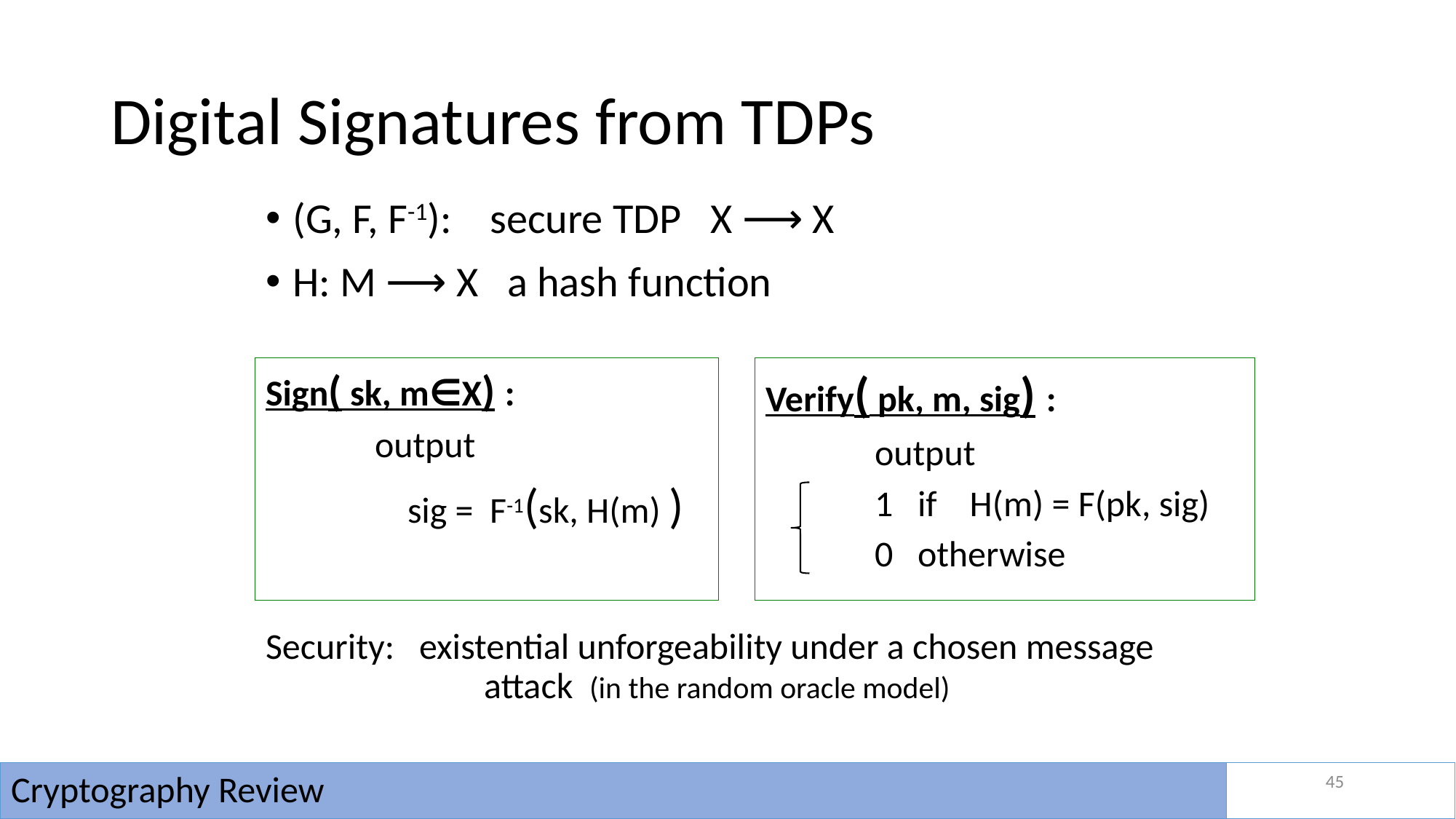

# Digital Signatures from TDPs
(G, F, F-1):    secure TDP   X ⟶ X
H: M ⟶ X   a hash function

Security:   existential unforgeability under a chosen message 		attack  (in the random oracle model)

Sign( sk, m∈X) :
	output
	    sig =  F-1(sk, H(m) )
Verify( pk, m, sig) :
	output
	1   if    H(m) = F(pk, sig)
	0   otherwise

45
Cryptography Review